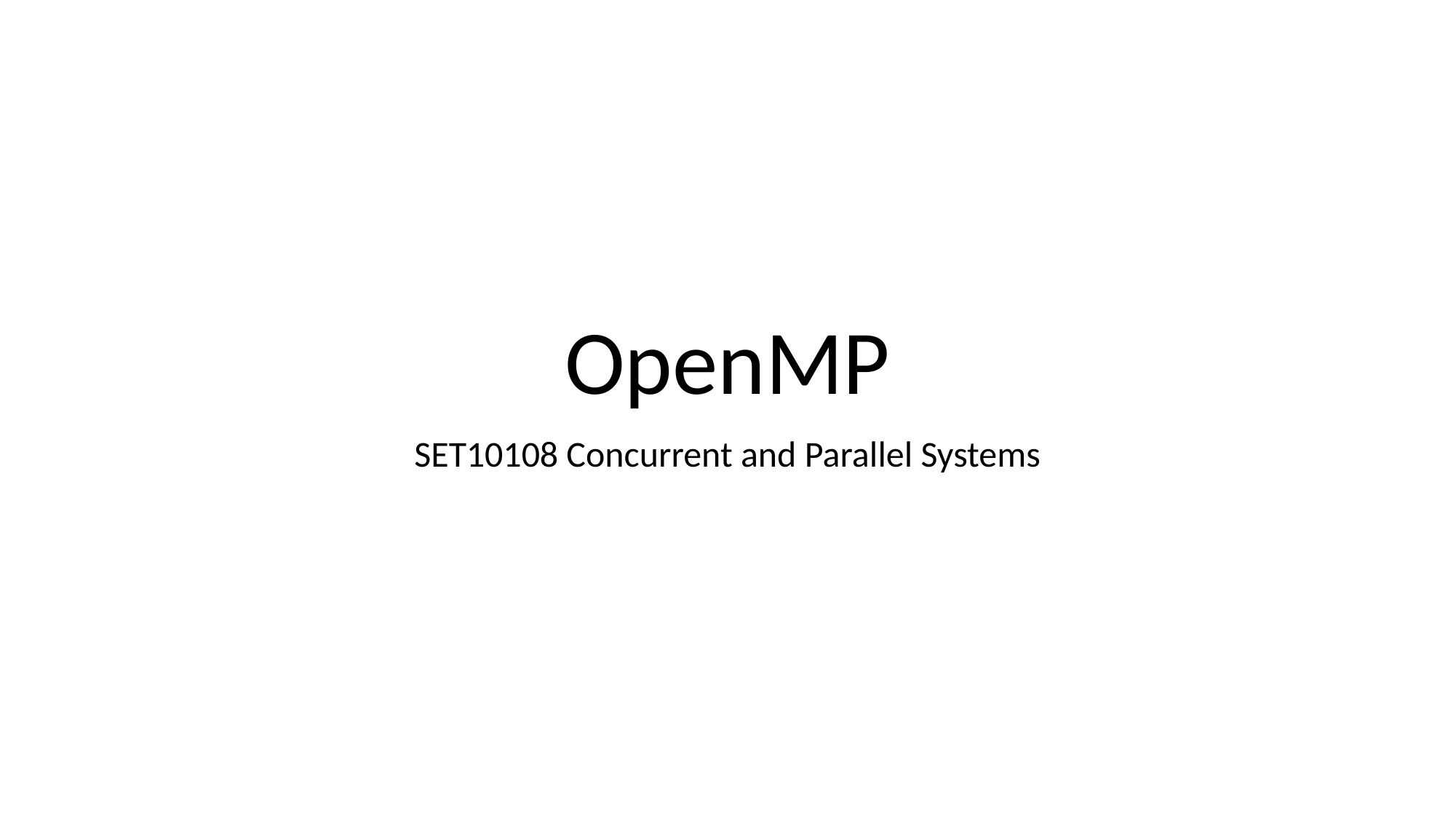

# OpenMP
SET10108 Concurrent and Parallel Systems